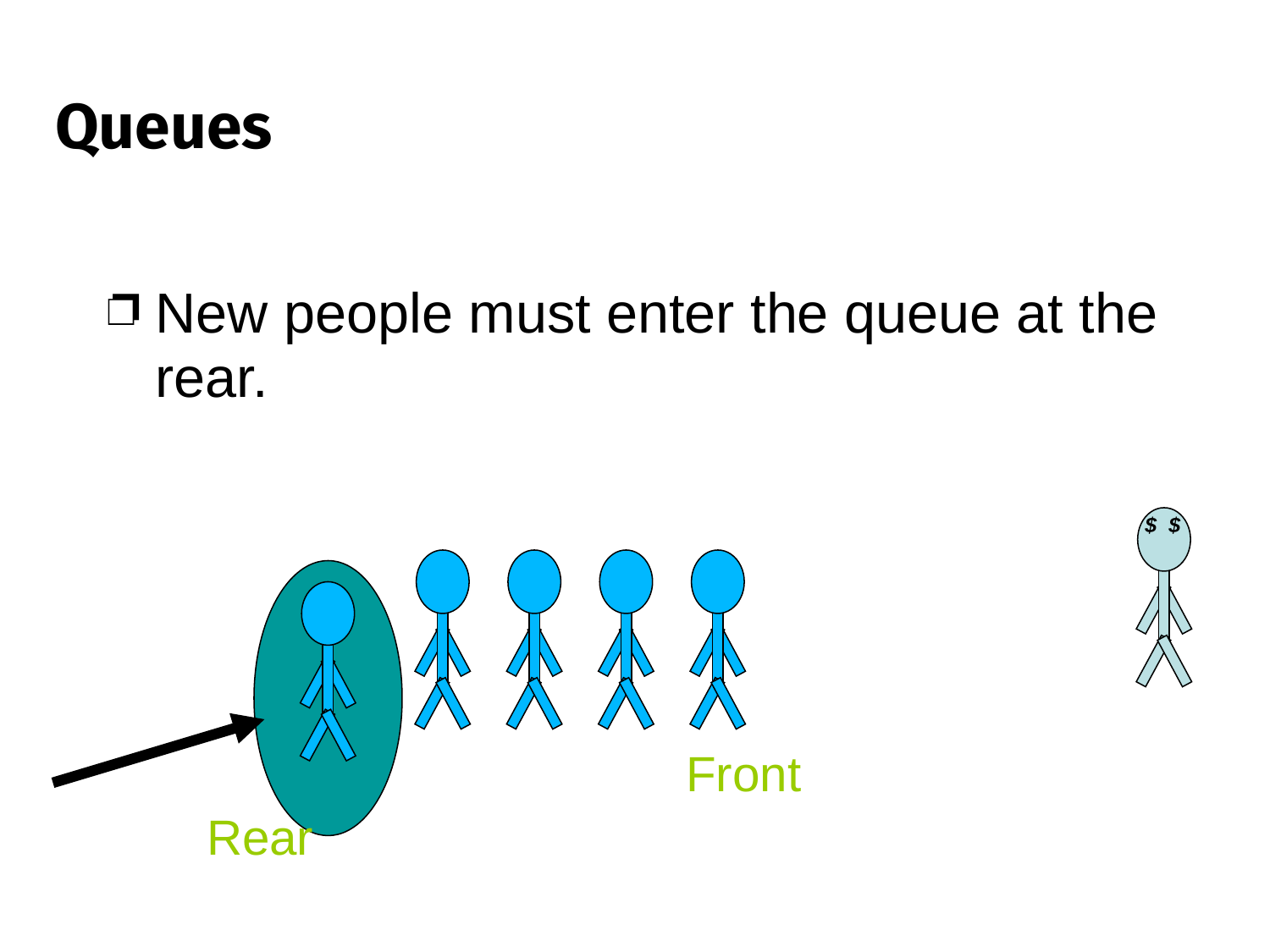

# Queues
New people must enter the queue at the rear.
$  $

Front
Rear